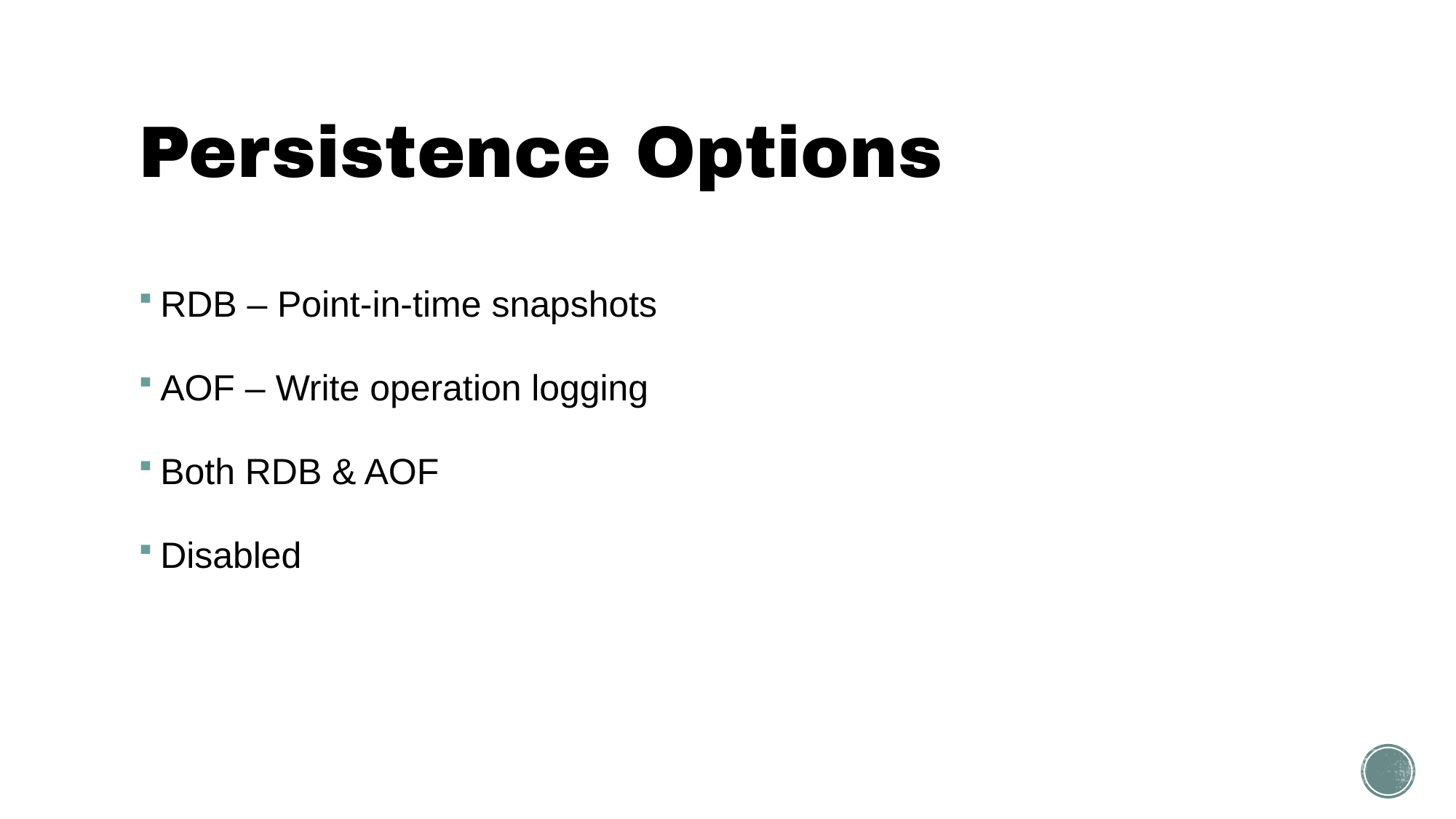

# Persistence Options
RDB – Point-in-time snapshots
AOF – Write operation logging
Both RDB & AOF
Disabled